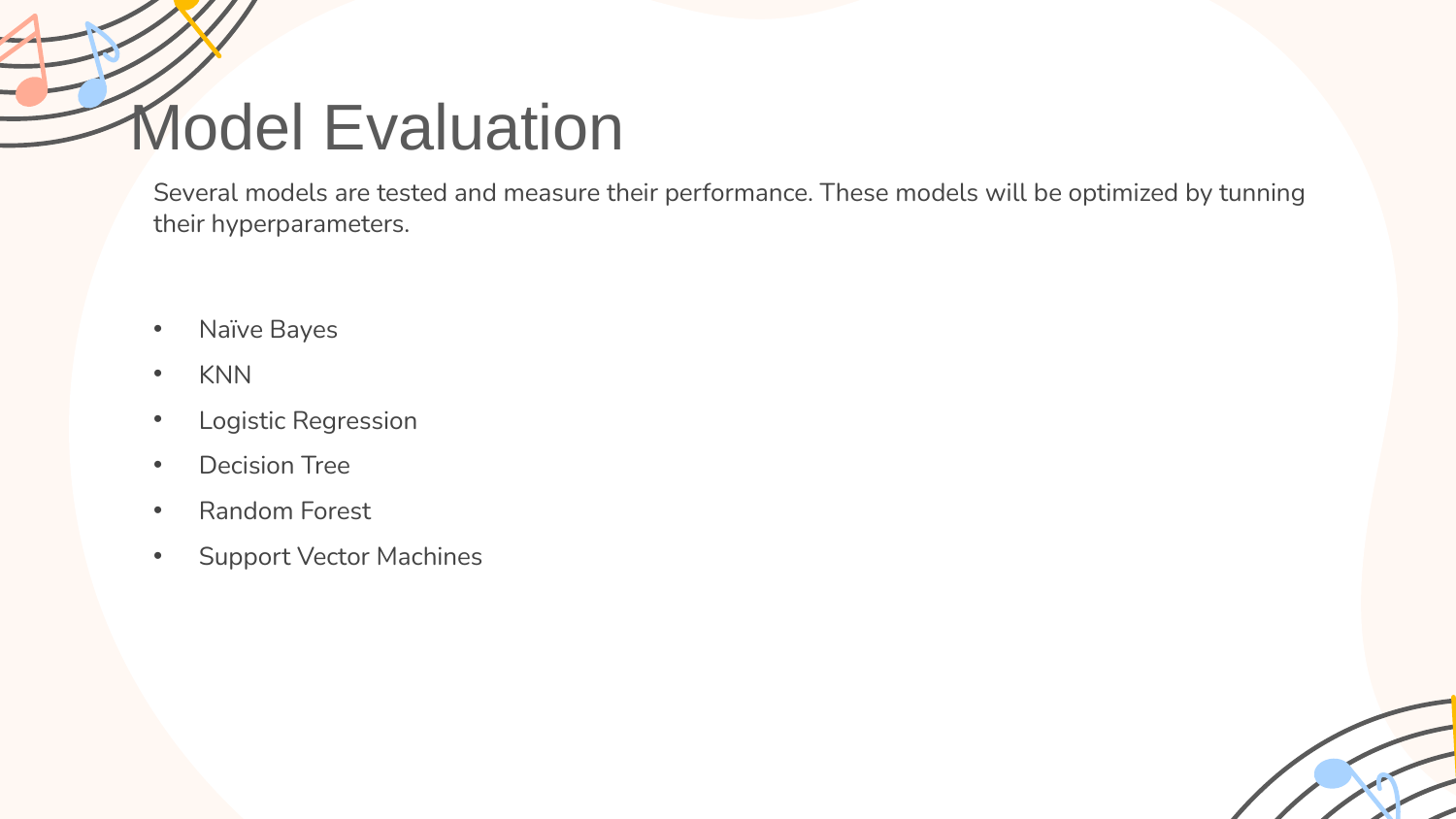

# Model Evaluation
Several models are tested and measure their performance. These models will be optimized by tunning their hyperparameters.

Naïve Bayes
KNN
Logistic Regression
Decision Tree
Random Forest
Support Vector Machines